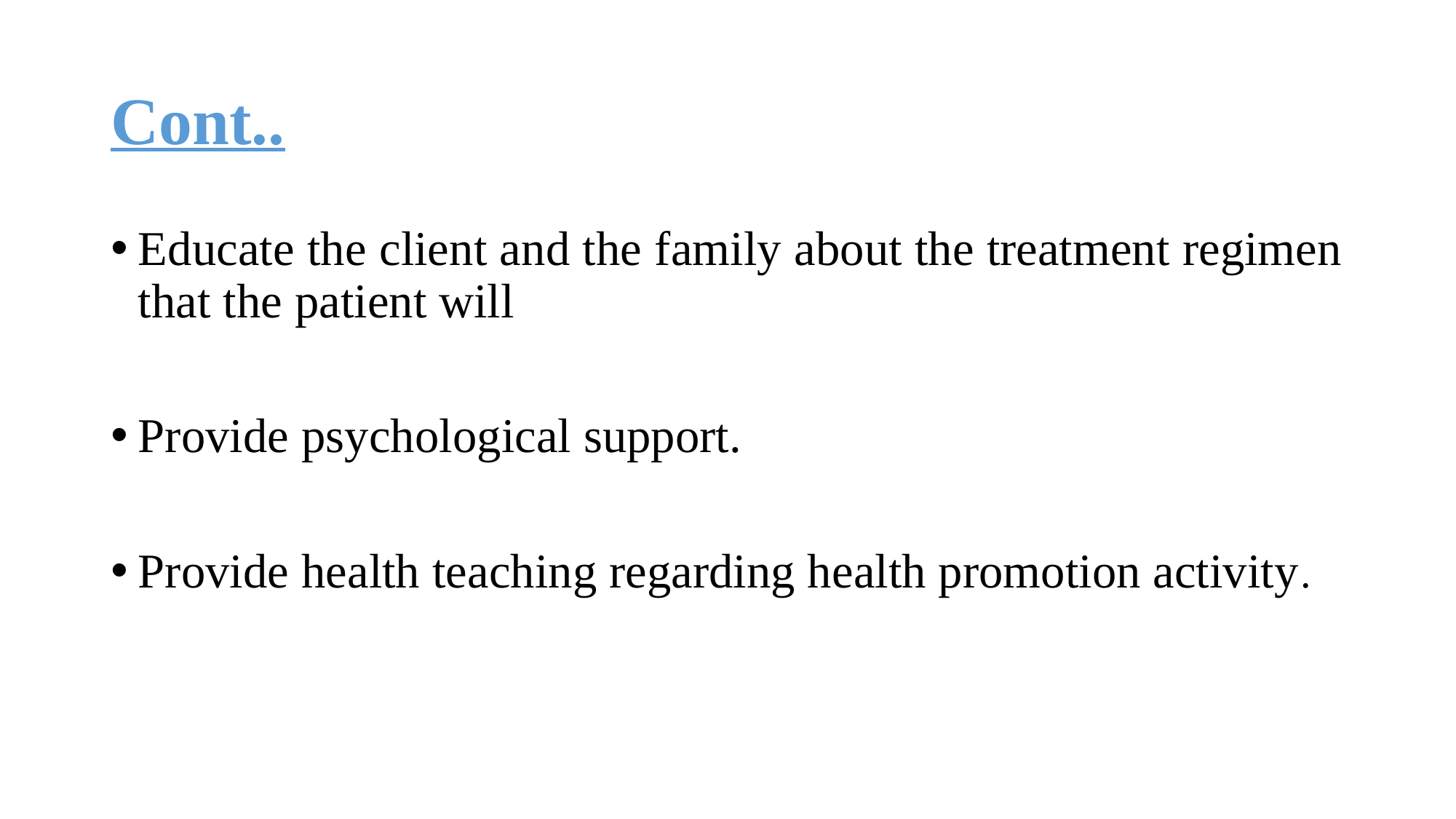

# Cont..
Educate the client and the family about the treatment regimen that the patient will

Provide psychological support.

Provide health teaching regarding health promotion activity.